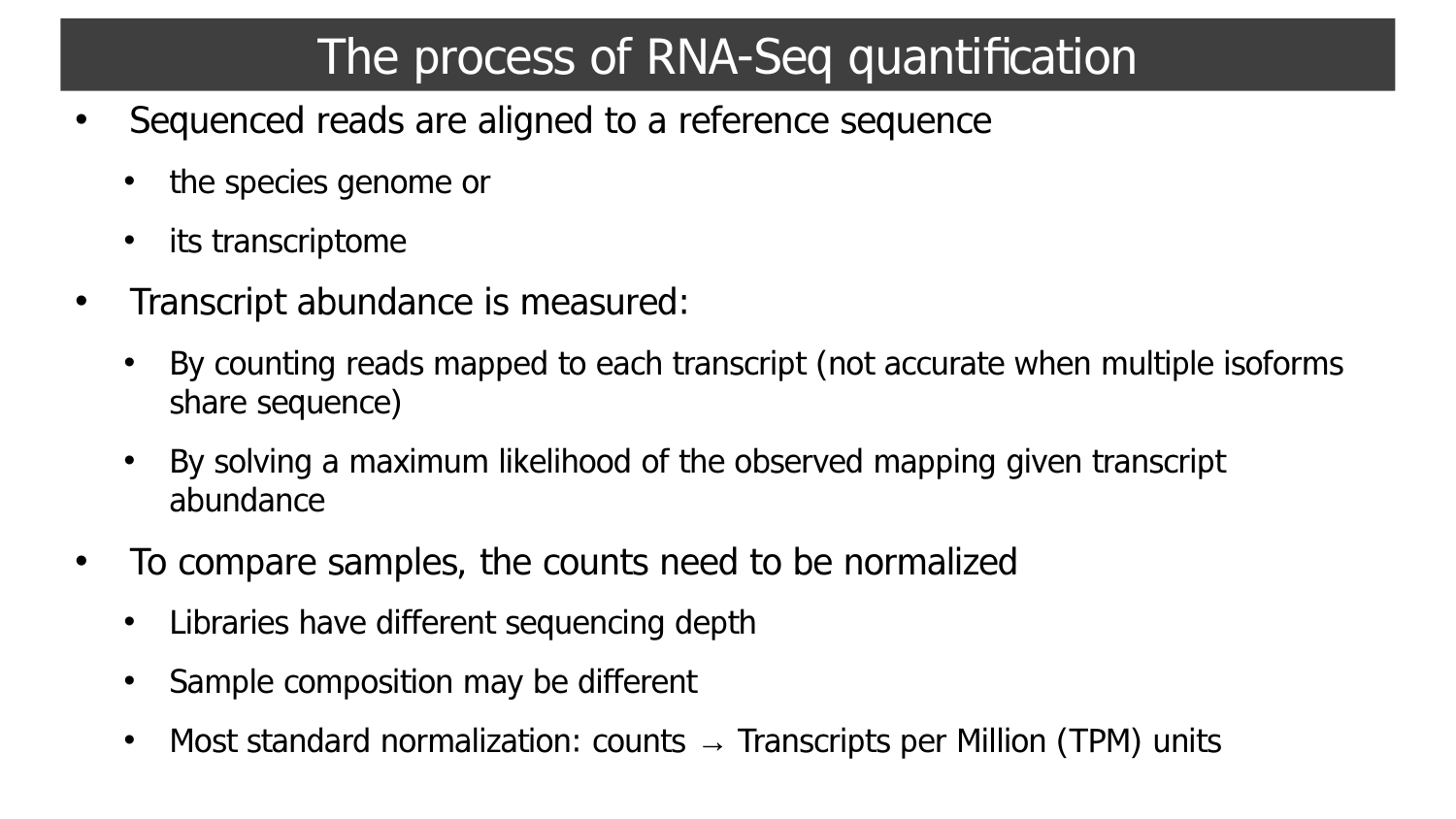

# The process of RNA-Seq quantification
Sequenced reads are aligned to a reference sequence
the species genome or
its transcriptome
Transcript abundance is measured:
By counting reads mapped to each transcript (not accurate when multiple isoforms share sequence)
By solving a maximum likelihood of the observed mapping given transcript abundance
To compare samples, the counts need to be normalized
Libraries have different sequencing depth
Sample composition may be different
Most standard normalization: counts → Transcripts per Million (TPM) units